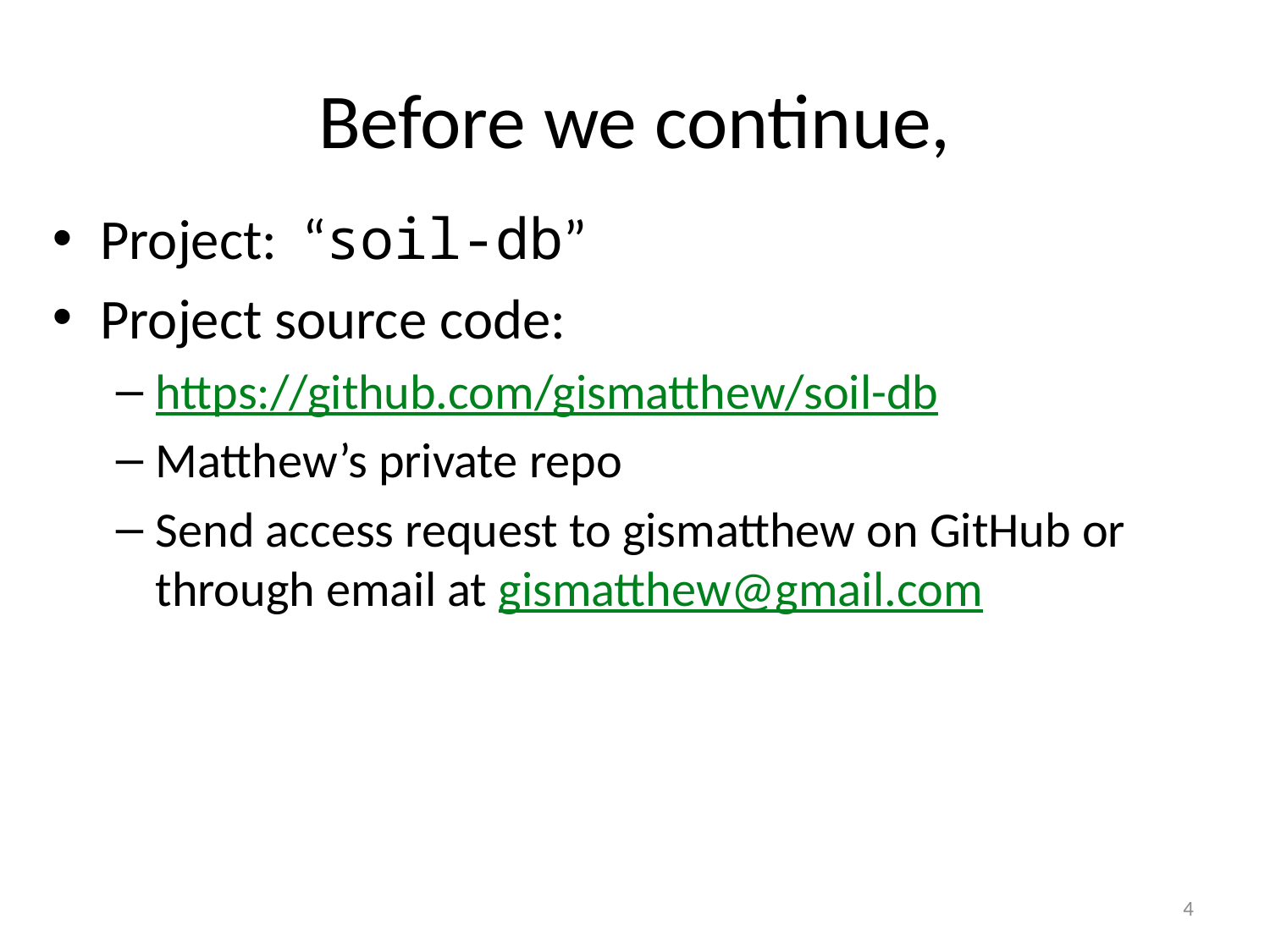

# Before we continue,
Project:  “soil-db”
Project source code:
https://github.com/gismatthew/soil-db
Matthew’s private repo
Send access request to gismatthew on GitHub or through email at gismatthew@gmail.com
4